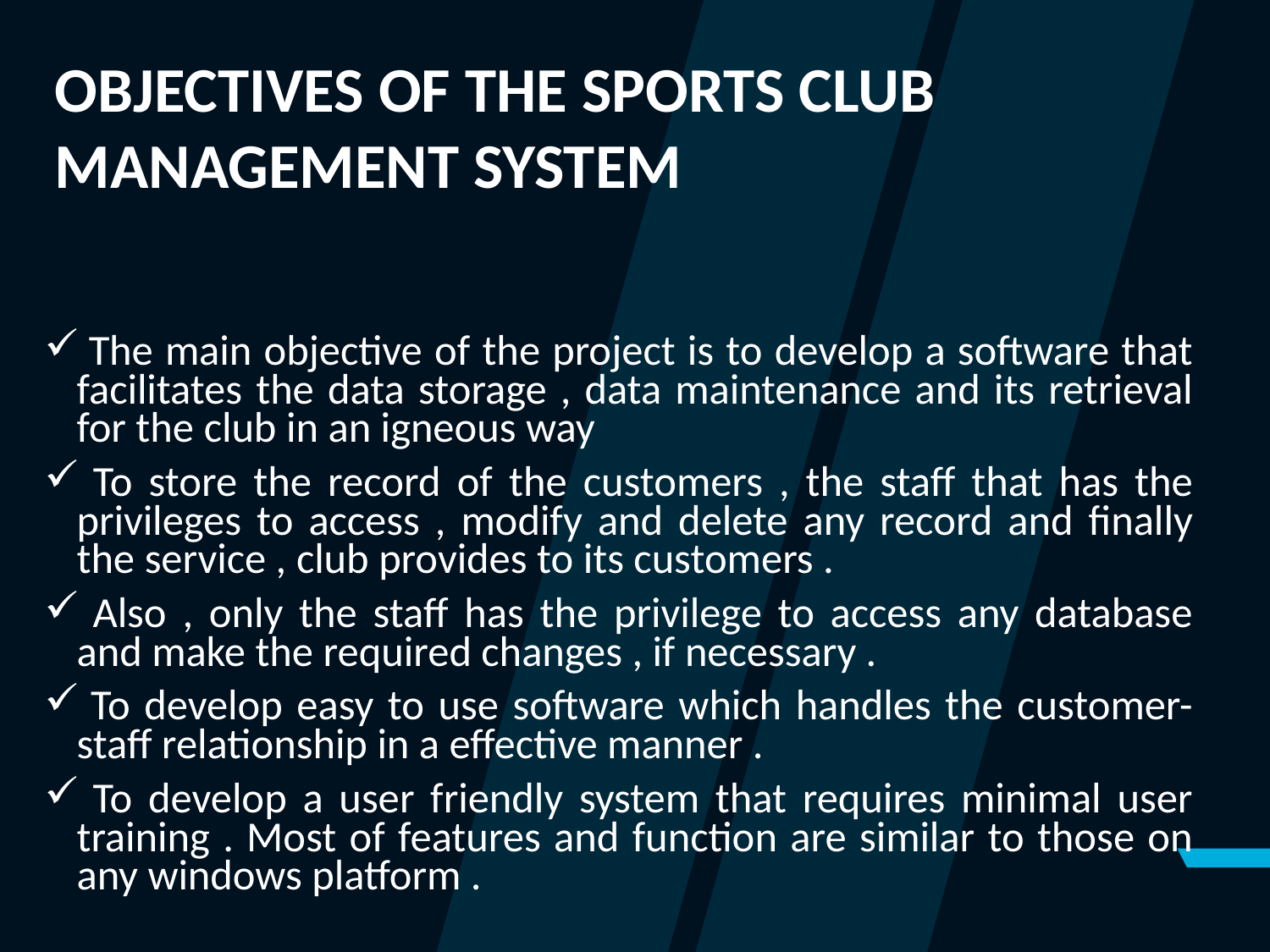

OBJECTIVES OF THE SPORTS CLUB MANAGEMENT SYSTEM
 The main objective of the project is to develop a software that facilitates the data storage , data maintenance and its retrieval for the club in an igneous way
 To store the record of the customers , the staff that has the privileges to access , modify and delete any record and finally the service , club provides to its customers .
 Also , only the staff has the privilege to access any database and make the required changes , if necessary .
 To develop easy to use software which handles the customer-staff relationship in a effective manner .
 To develop a user friendly system that requires minimal user training . Most of features and function are similar to those on any windows platform .